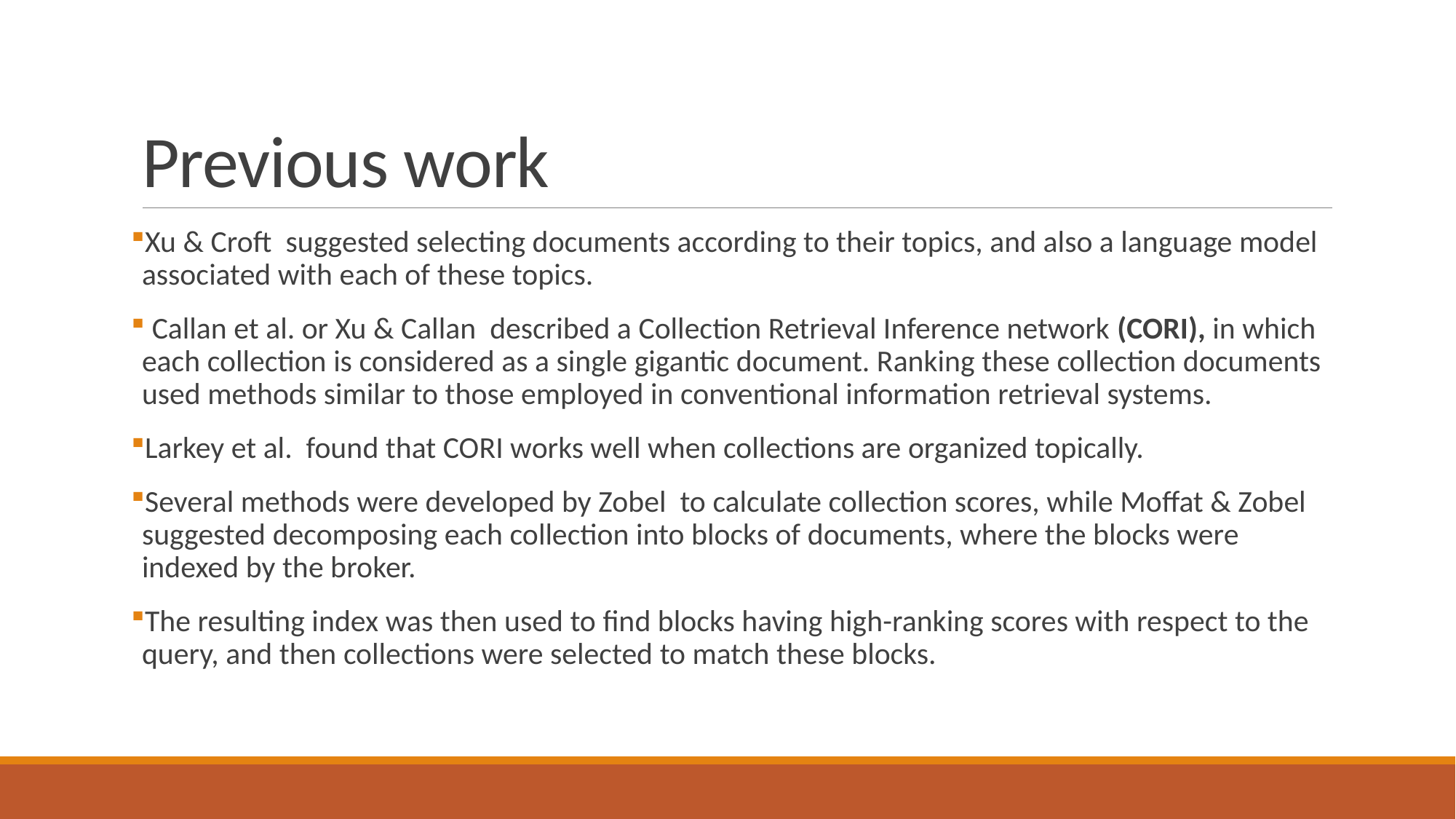

# Previous work
Xu & Croft  suggested selecting documents according to their topics, and also a language model associated with each of these topics.
 Callan et al. or Xu & Callan  described a Collection Retrieval Inference network (CORI), in which each collection is considered as a single gigantic document. Ranking these collection documents used methods similar to those employed in conventional information retrieval systems.
Larkey et al.  found that CORI works well when collections are organized topically.
Several methods were developed by Zobel  to calculate collection scores, while Moffat & Zobel suggested decomposing each collection into blocks of documents, where the blocks were indexed by the broker.
The resulting index was then used to find blocks having high-ranking scores with respect to the query, and then collections were selected to match these blocks.